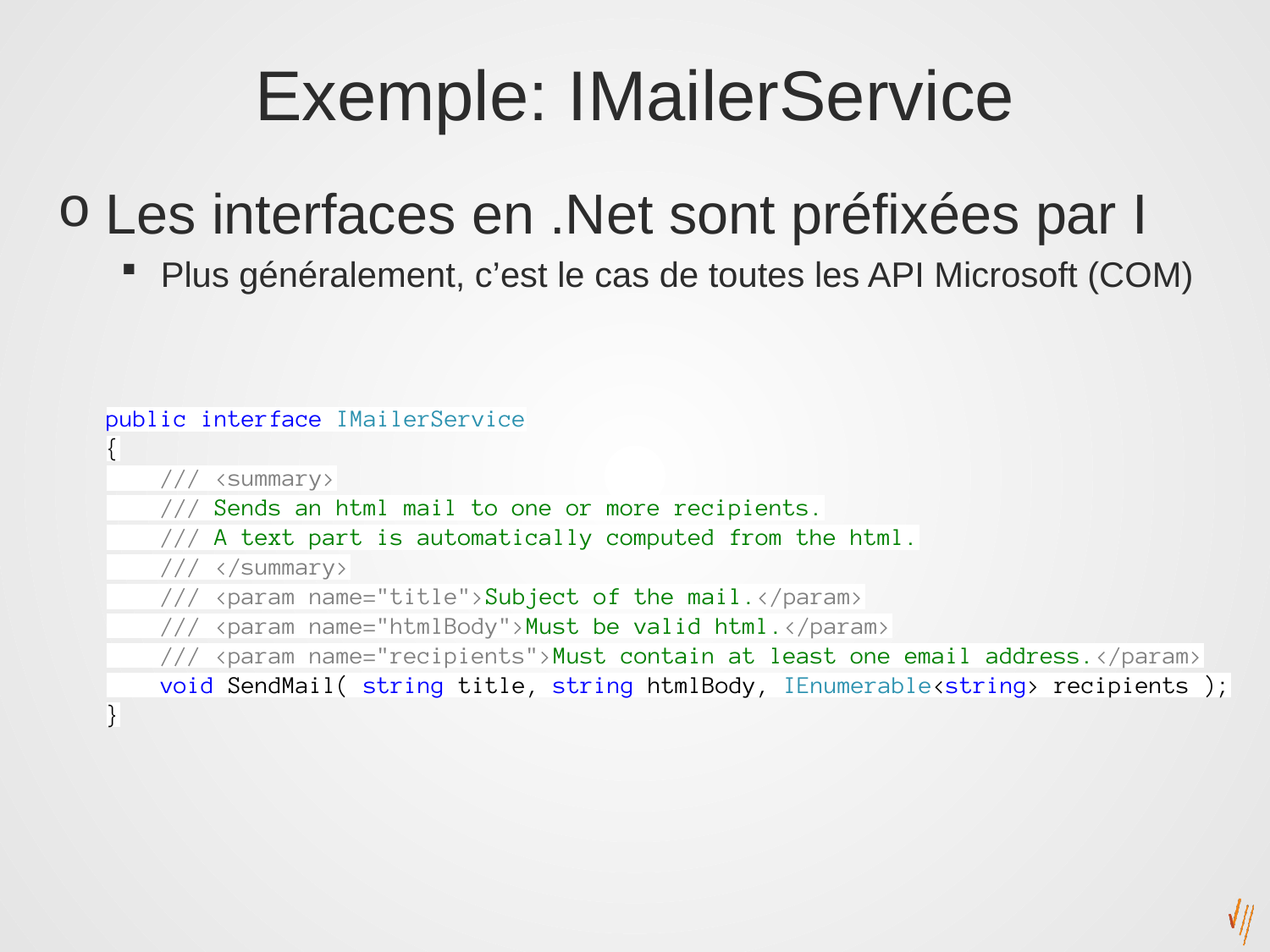

# Exemple: IMailerService
Les interfaces en .Net sont préfixées par I
Plus généralement, c’est le cas de toutes les API Microsoft (COM)

public interface IMailerService
{
    /// <summary>
    /// Sends an html mail to one or more recipients.
    /// A text part is automatically computed from the html.
    /// </summary>
    /// <param name="title">Subject of the mail.</param>
    /// <param name="htmlBody">Must be valid html.</param>
    /// <param name="recipients">Must contain at least one email address.</param>
    void SendMail( string title, string htmlBody, IEnumerable<string> recipients );
}